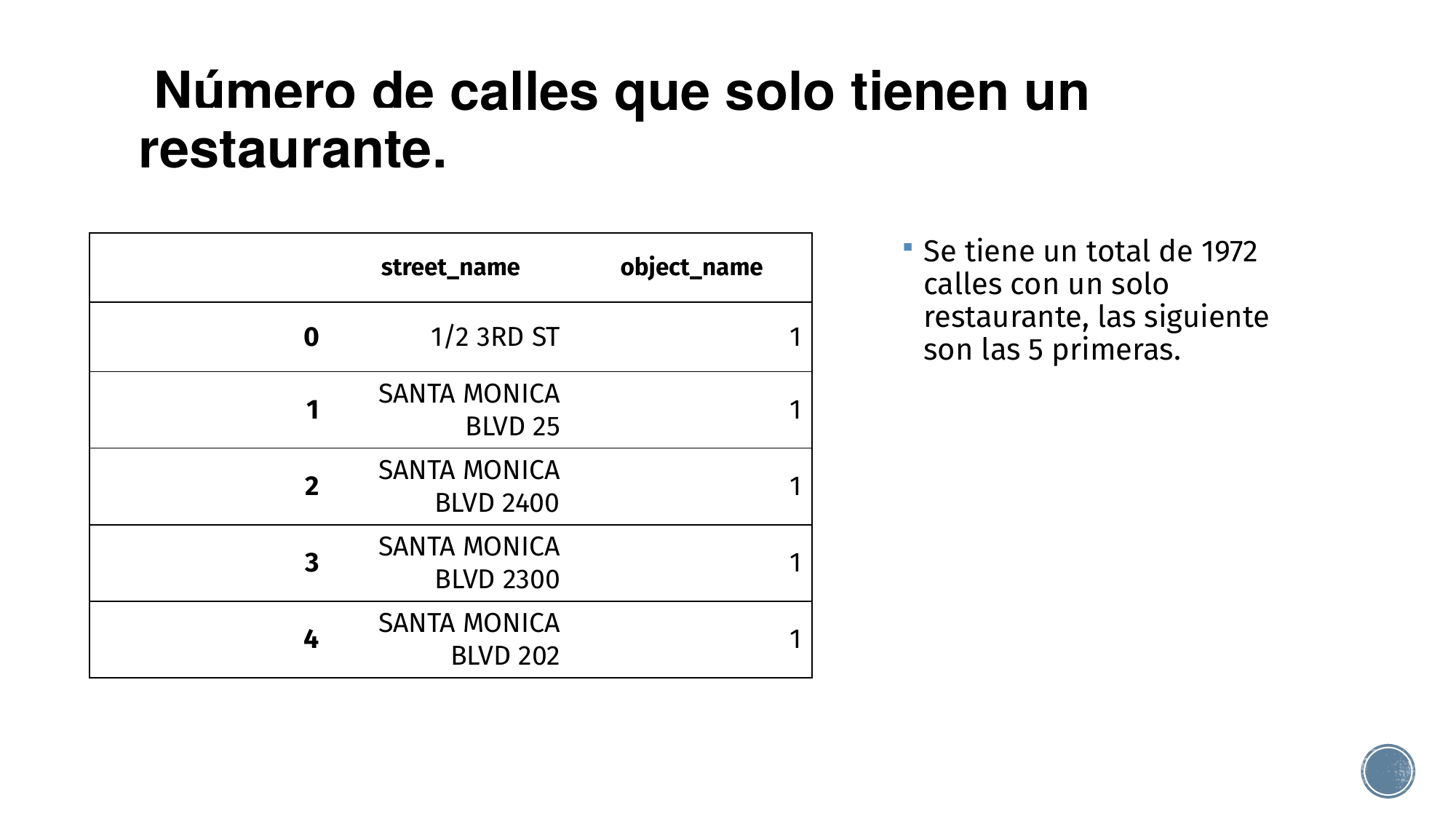

# Número de calles que solo tienen un restaurante.
Se tiene un total de 1972 calles con un solo restaurante, las siguiente son las 5 primeras.
|  | street\_name | object\_name |
| --- | --- | --- |
| 0 | 1/2 3RD ST | 1 |
| 1 | SANTA MONICA BLVD 25 | 1 |
| 2 | SANTA MONICA BLVD 2400 | 1 |
| 3 | SANTA MONICA BLVD 2300 | 1 |
| 4 | SANTA MONICA BLVD 202 | 1 |